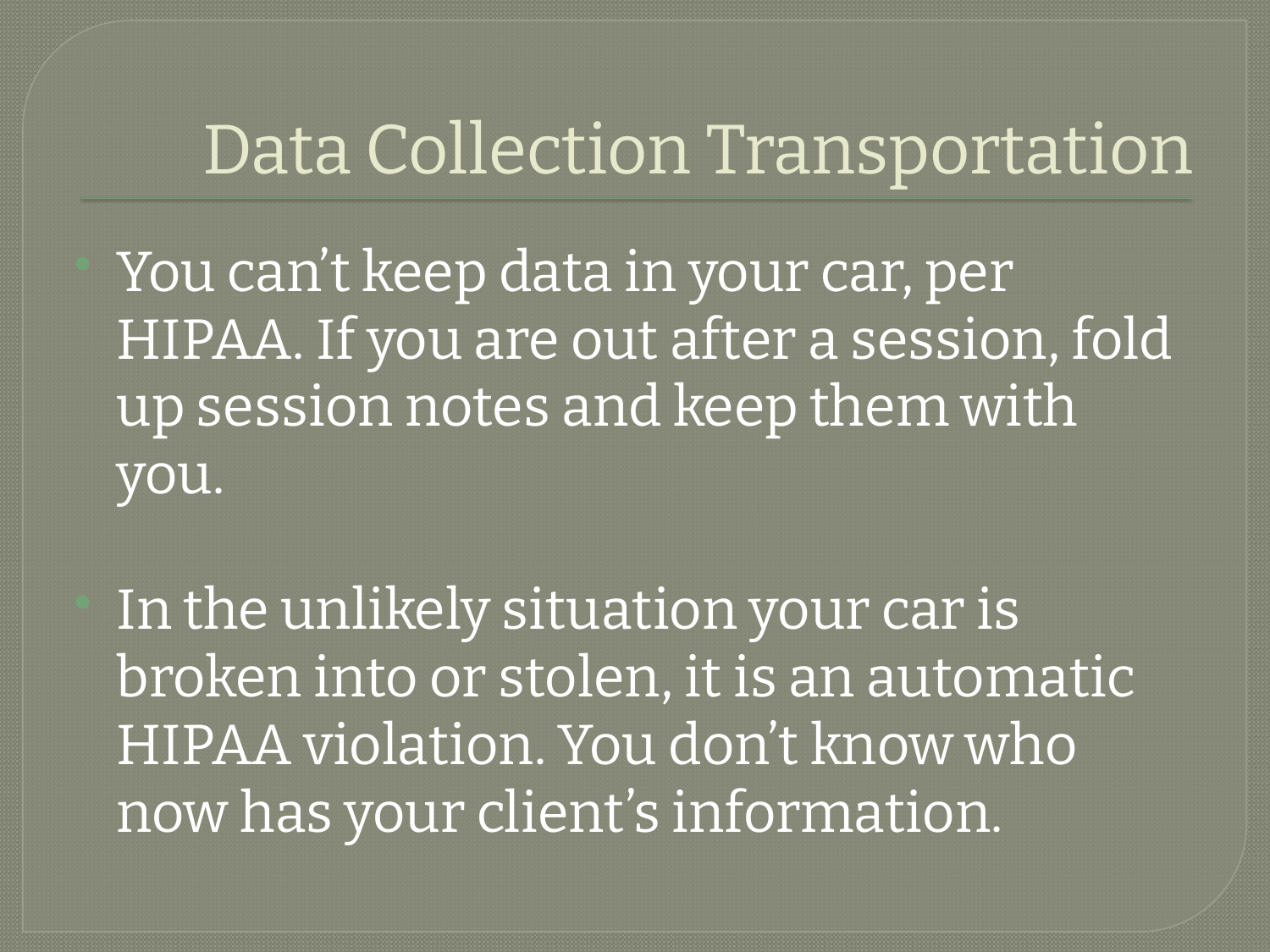

# Data Collection Transportation
You can’t keep data in your car, per HIPAA. If you are out after a session, fold up session notes and keep them with you.

In the unlikely situation your car is broken into or stolen, it is an automatic HIPAA violation. You don’t know who now has your client’s information.